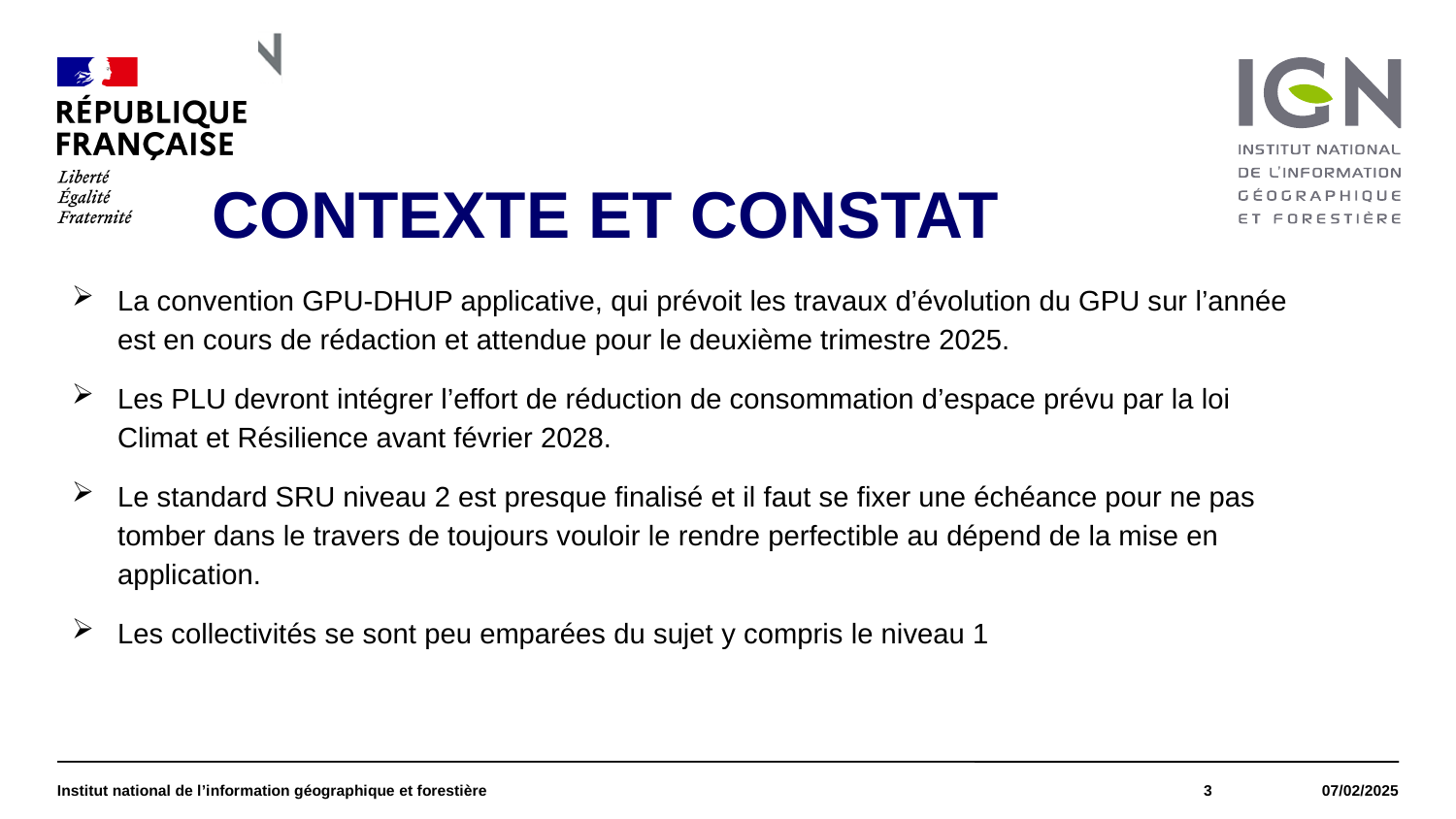

Contexte et constat
La convention GPU-DHUP applicative, qui prévoit les travaux d’évolution du GPU sur l’année est en cours de rédaction et attendue pour le deuxième trimestre 2025.
Les PLU devront intégrer l’effort de réduction de consommation d’espace prévu par la loi Climat et Résilience avant février 2028.
Le standard SRU niveau 2 est presque finalisé et il faut se fixer une échéance pour ne pas tomber dans le travers de toujours vouloir le rendre perfectible au dépend de la mise en application.
Les collectivités se sont peu emparées du sujet y compris le niveau 1

# Po

Institut national de l’information géographique et forestière
3
07/02/2025